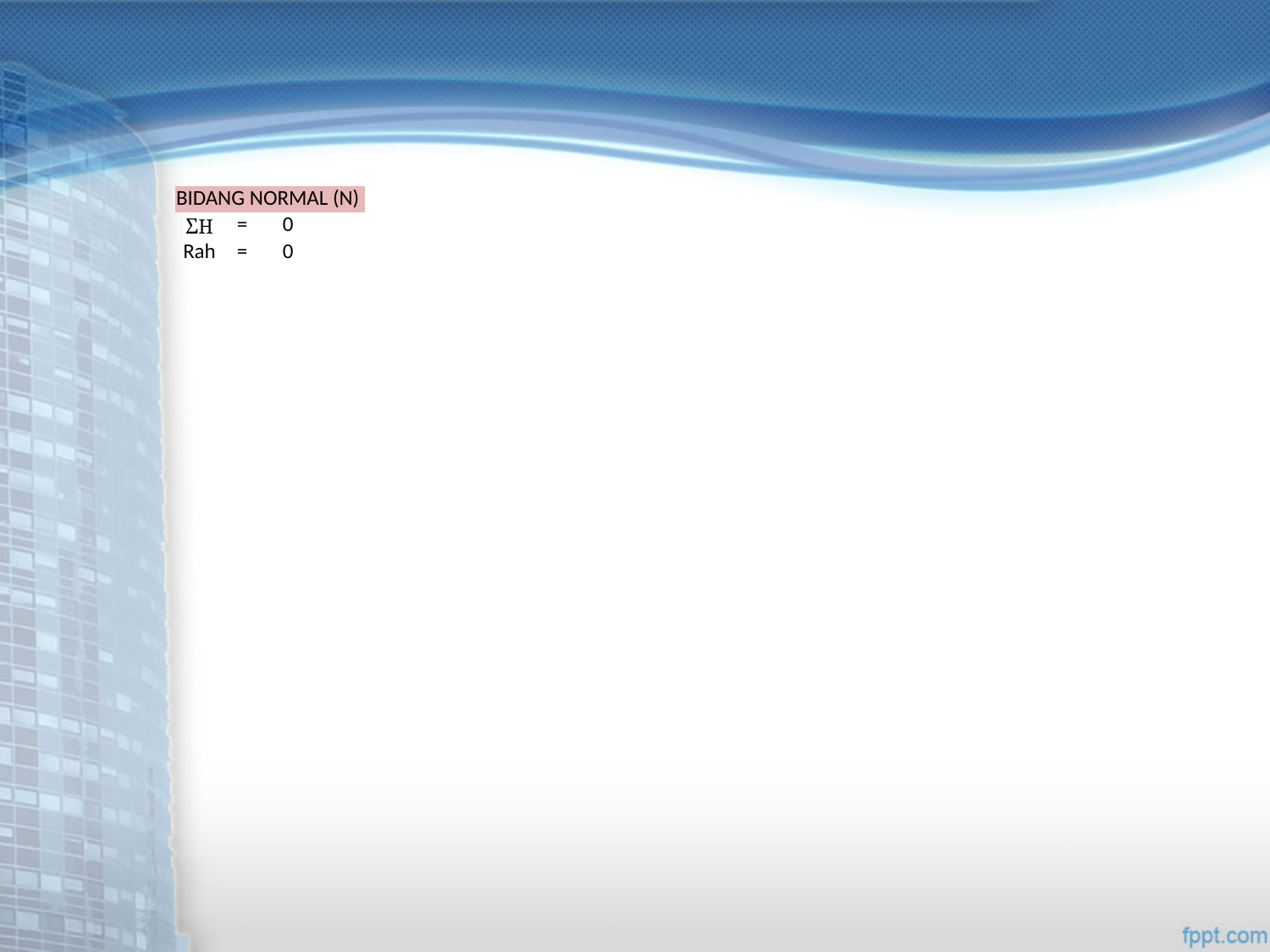

| BIDANG NORMAL (N) |  |  |  |
| --- | --- | --- | --- |
| ƩH | = | 0 |  |
| Rah | = | 0 |  |